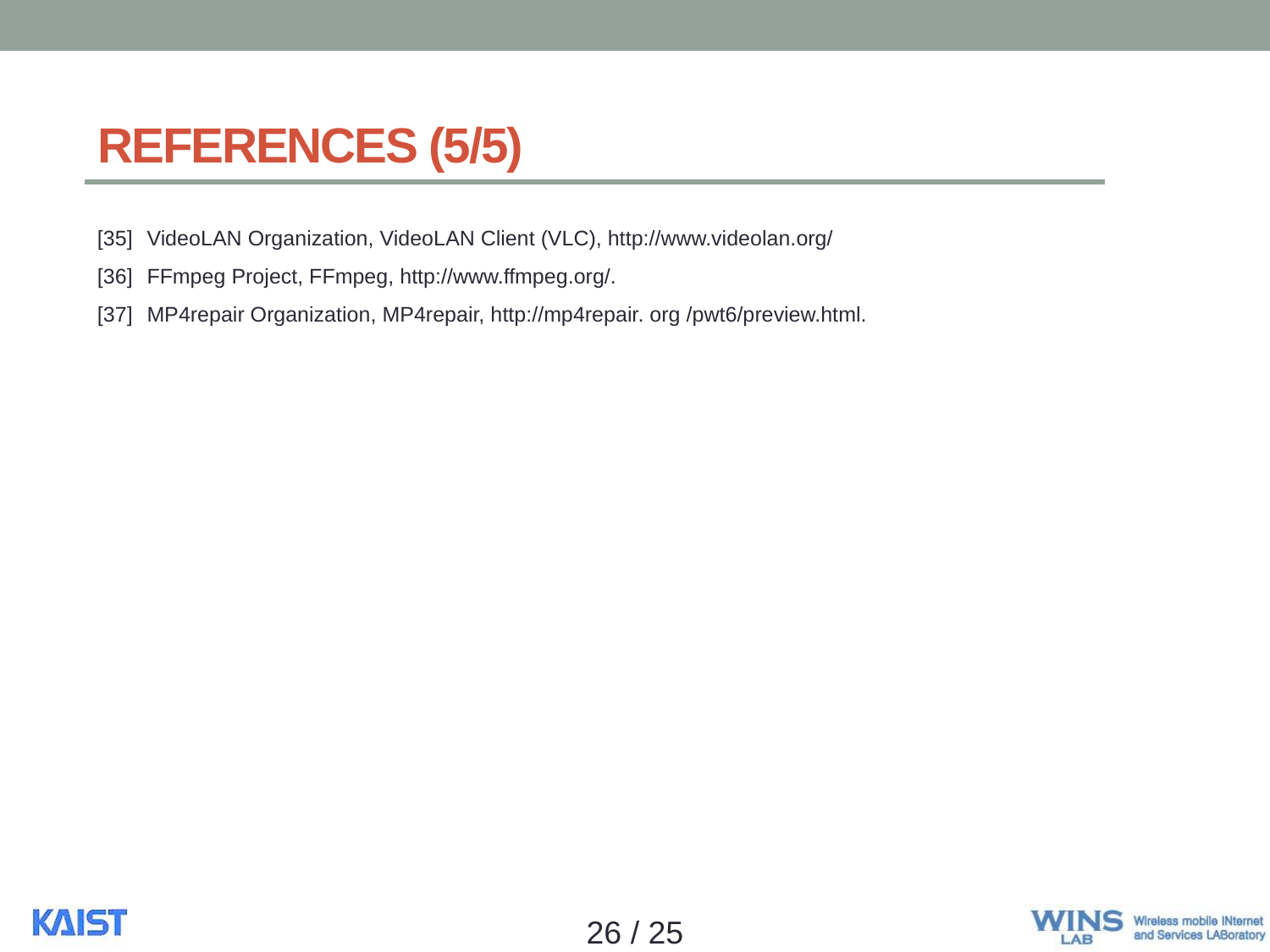

# REFERENCES (5/5)
[35]	VideoLAN Organization, VideoLAN Client (VLC), http://www.videolan.org/
[36]	FFmpeg Project, FFmpeg, http://www.ffmpeg.org/.
[37]	MP4repair Organization, MP4repair, http://mp4repair. org /pwt6/preview.html.
26 / 25